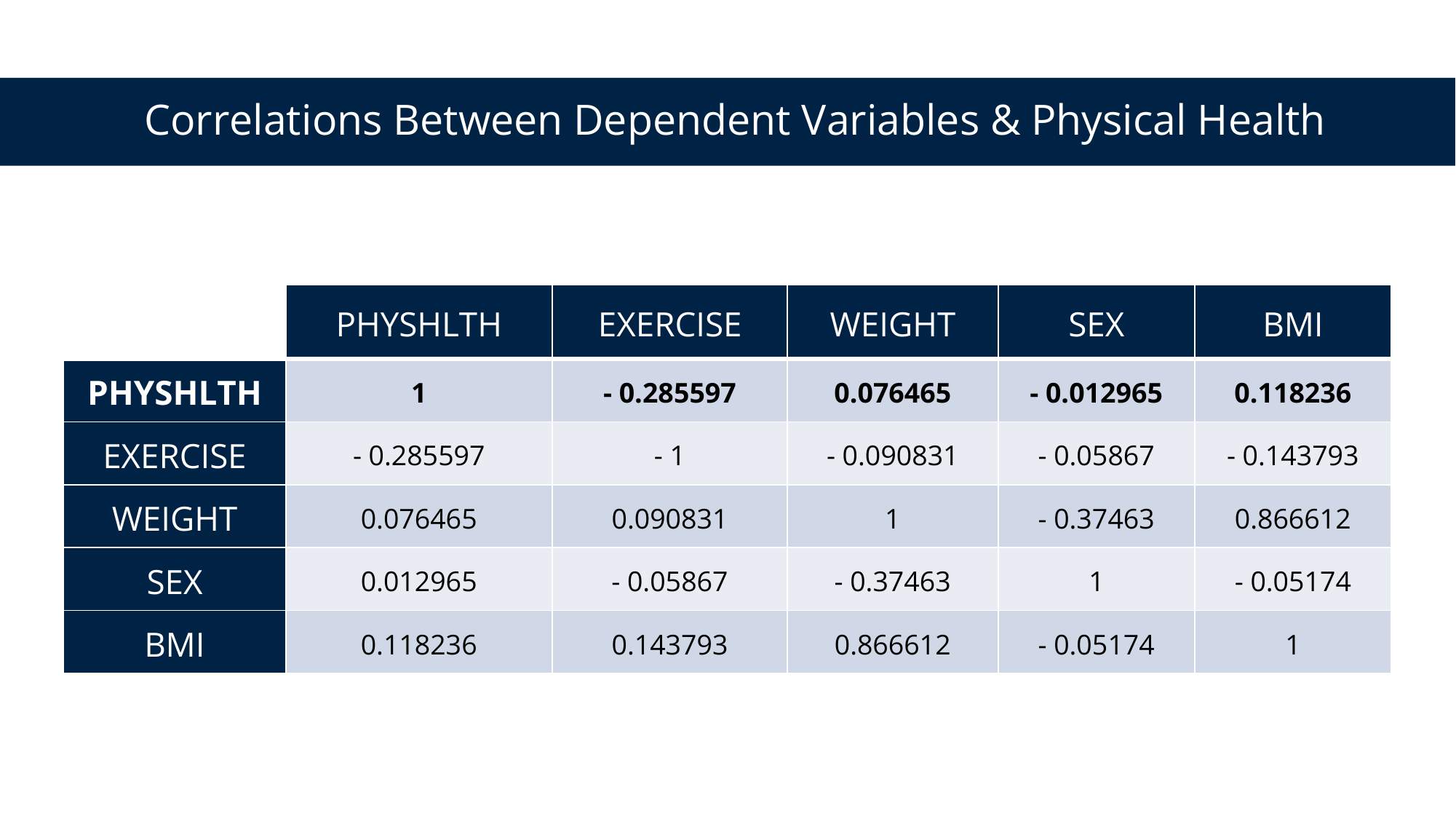

Correlations Between Dependent Variables & Physical Health

|  | PHYSHLTH | EXERCISE | WEIGHT | SEX | BMI |
| --- | --- | --- | --- | --- | --- |
| PHYSHLTH | 1 | - 0.285597 | 0.076465 | - 0.012965 | 0.118236 |
| EXERCISE | - 0.285597 | - 1 | - 0.090831 | - 0.05867 | - 0.143793 |
| WEIGHT | 0.076465 | 0.090831 | 1 | - 0.37463 | 0.866612 |
| SEX | 0.012965 | - 0.05867 | - 0.37463 | 1 | - 0.05174 |
| BMI | 0.118236 | 0.143793 | 0.866612 | - 0.05174 | 1 |